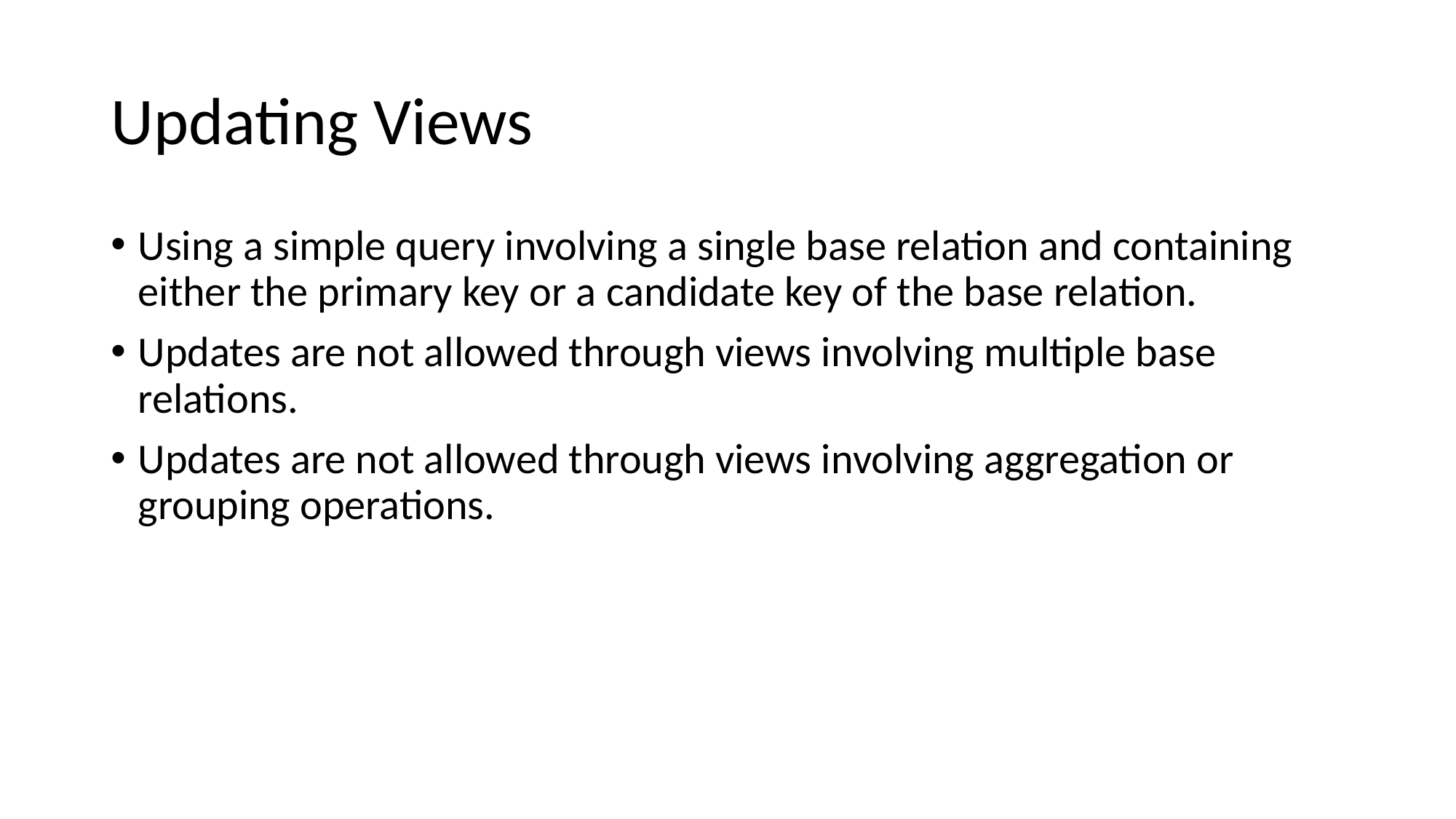

# Updating Views
Using a simple query involving a single base relation and containing either the primary key or a candidate key of the base relation.
Updates are not allowed through views involving multiple base relations.
Updates are not allowed through views involving aggregation or grouping operations.